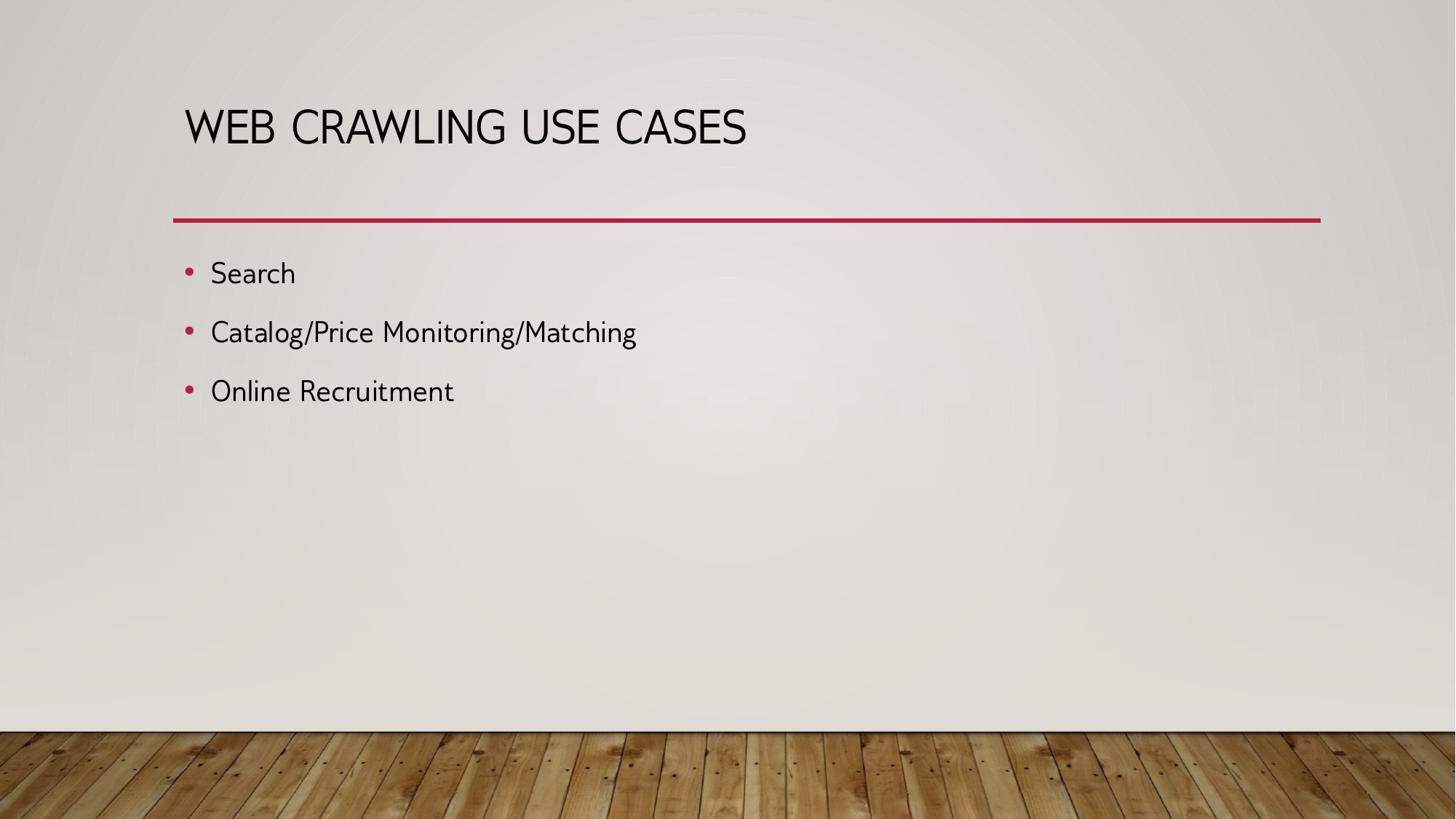

# Web Crawling USE CASES
Search
Catalog/Price Monitoring/Matching
Online Recruitment